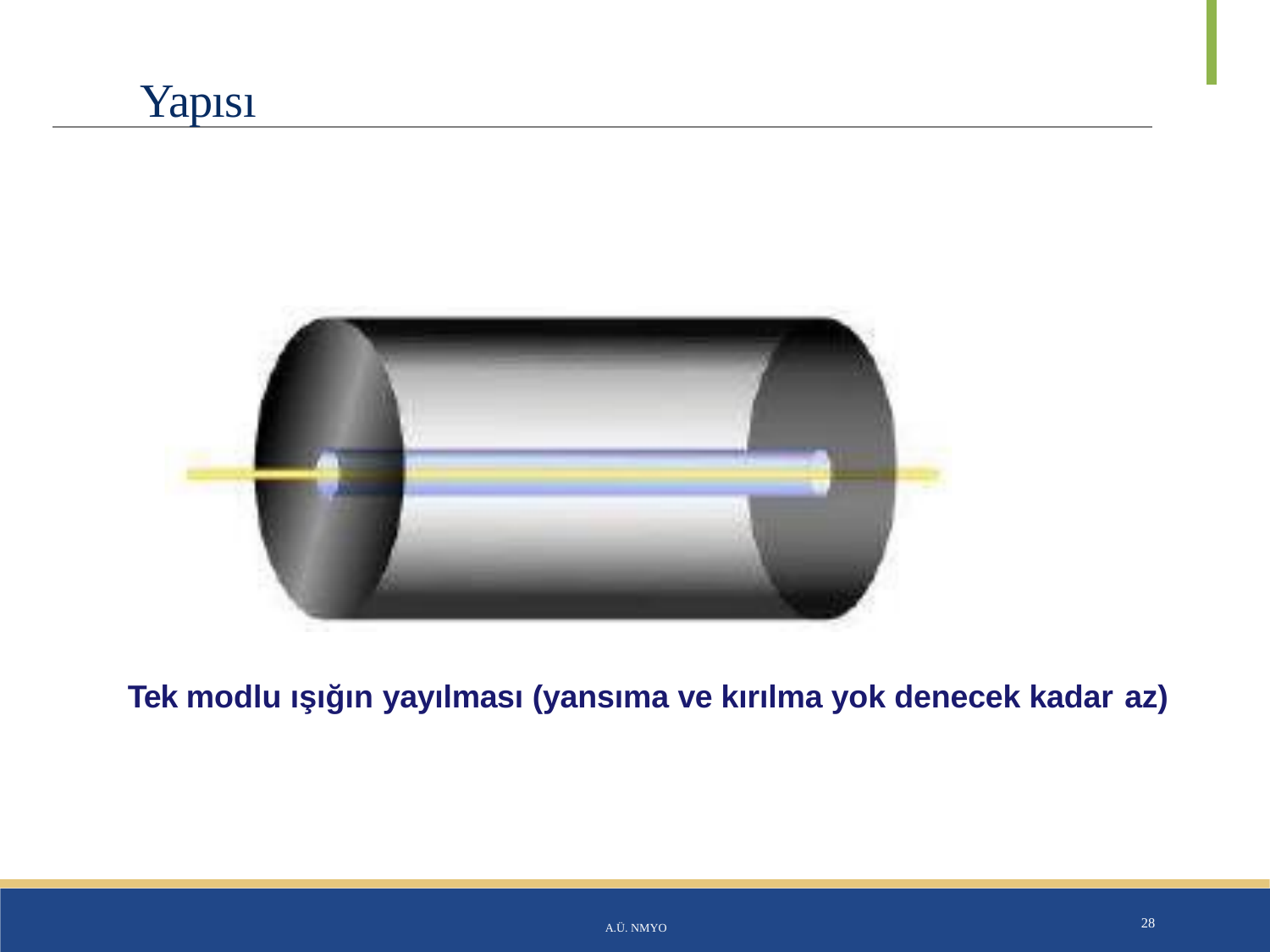

# Yapısı

Tek modlu ışığın yayılması (yansıma ve kırılma yok denecek kadar az)
A.Ü. NMYO
28